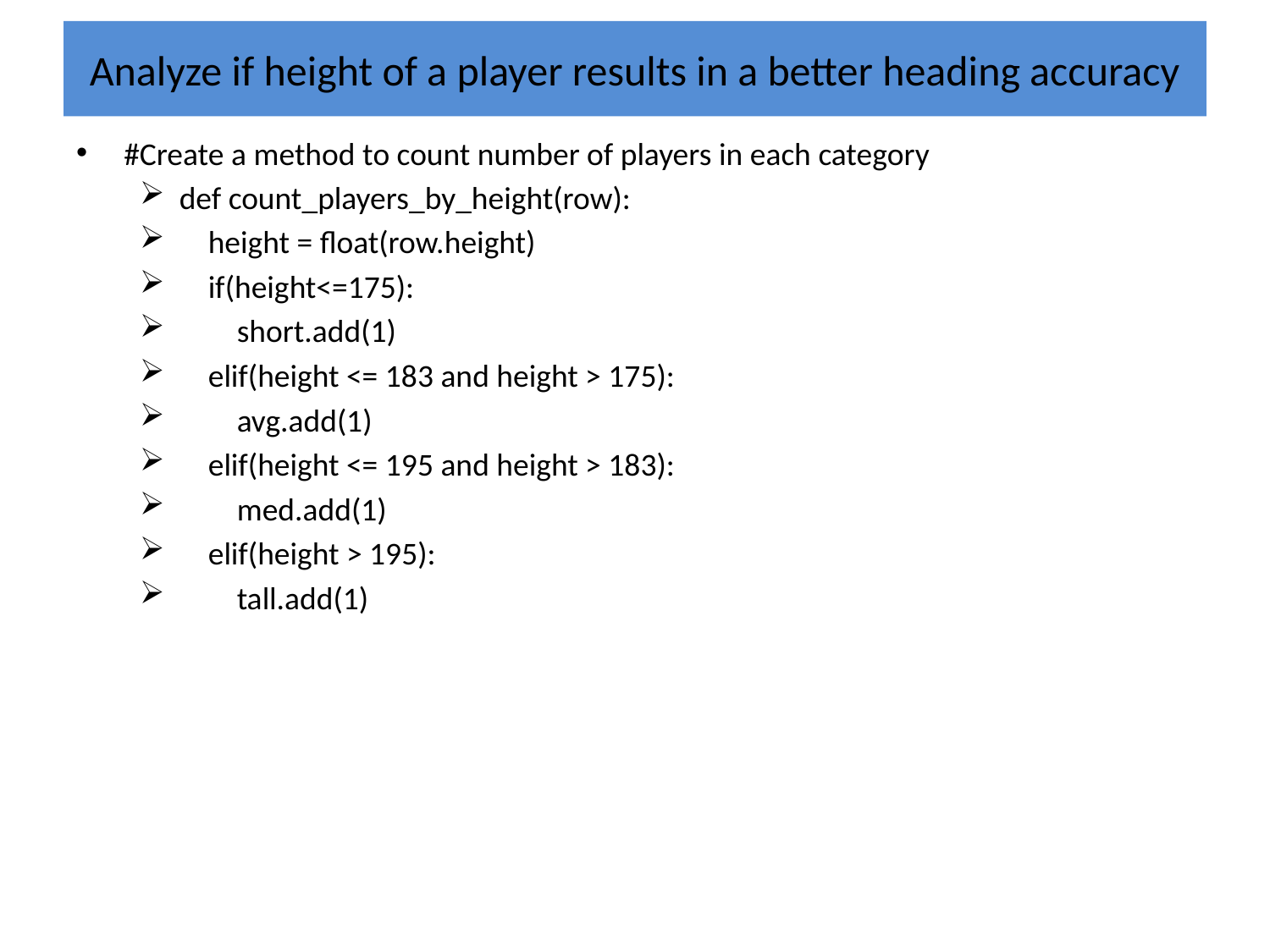

# Analyze if height of a player results in a better heading accuracy
#Create a method to count number of players in each category
def count_players_by_height(row):
    height = float(row.height)
    if(height<=175):
        short.add(1)
    elif(height <= 183 and height > 175):
        avg.add(1)
    elif(height <= 195 and height > 183):
        med.add(1)
    elif(height > 195):
        tall.add(1)